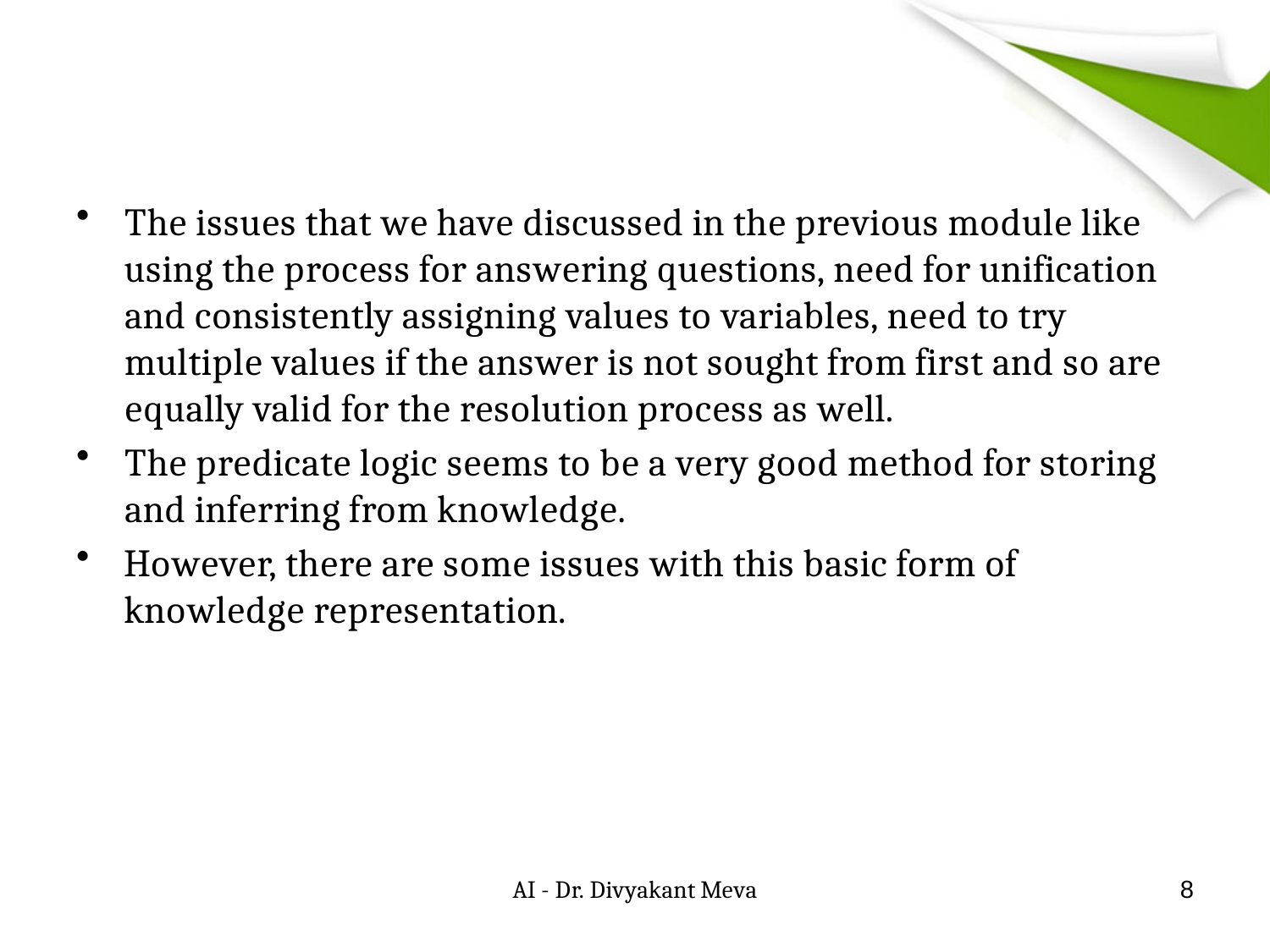

#
The issues that we have discussed in the previous module like using the process for answering questions, need for unification and consistently assigning values to variables, need to try multiple values if the answer is not sought from first and so are equally valid for the resolution process as well.
The predicate logic seems to be a very good method for storing and inferring from knowledge.
However, there are some issues with this basic form of knowledge representation.

AI - Dr. Divyakant Meva
8